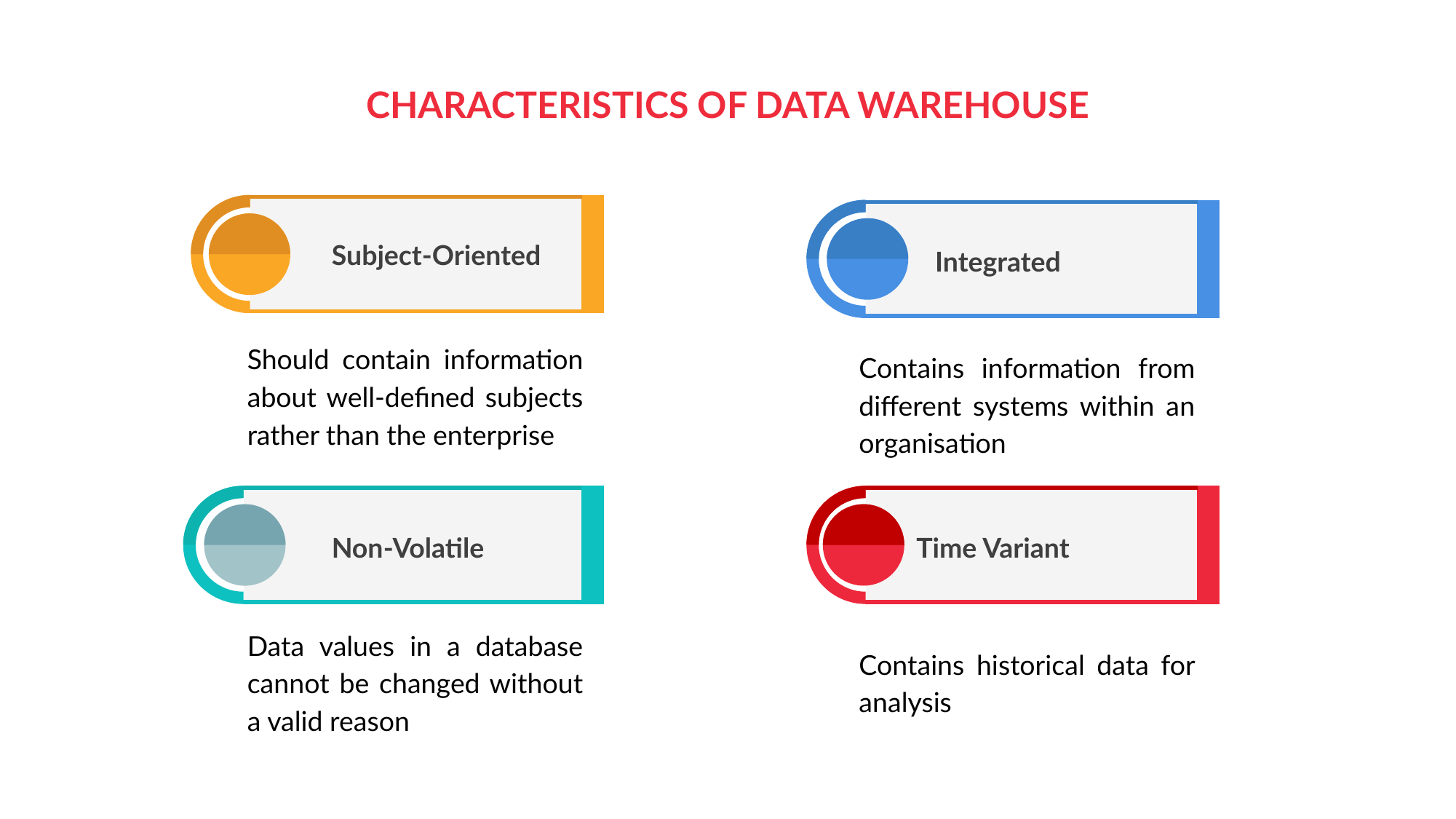

# CHARACTERISTICS OF DATA WAREHOUSE

Subject-Oriented
Integrated
Should contain information about well-defined subjects rather than the enterprise
Contains information from different systems within an organisation

Time Variant
Non-Volatile
Data values in a database cannot be changed without a valid reason
Contains historical data for analysis